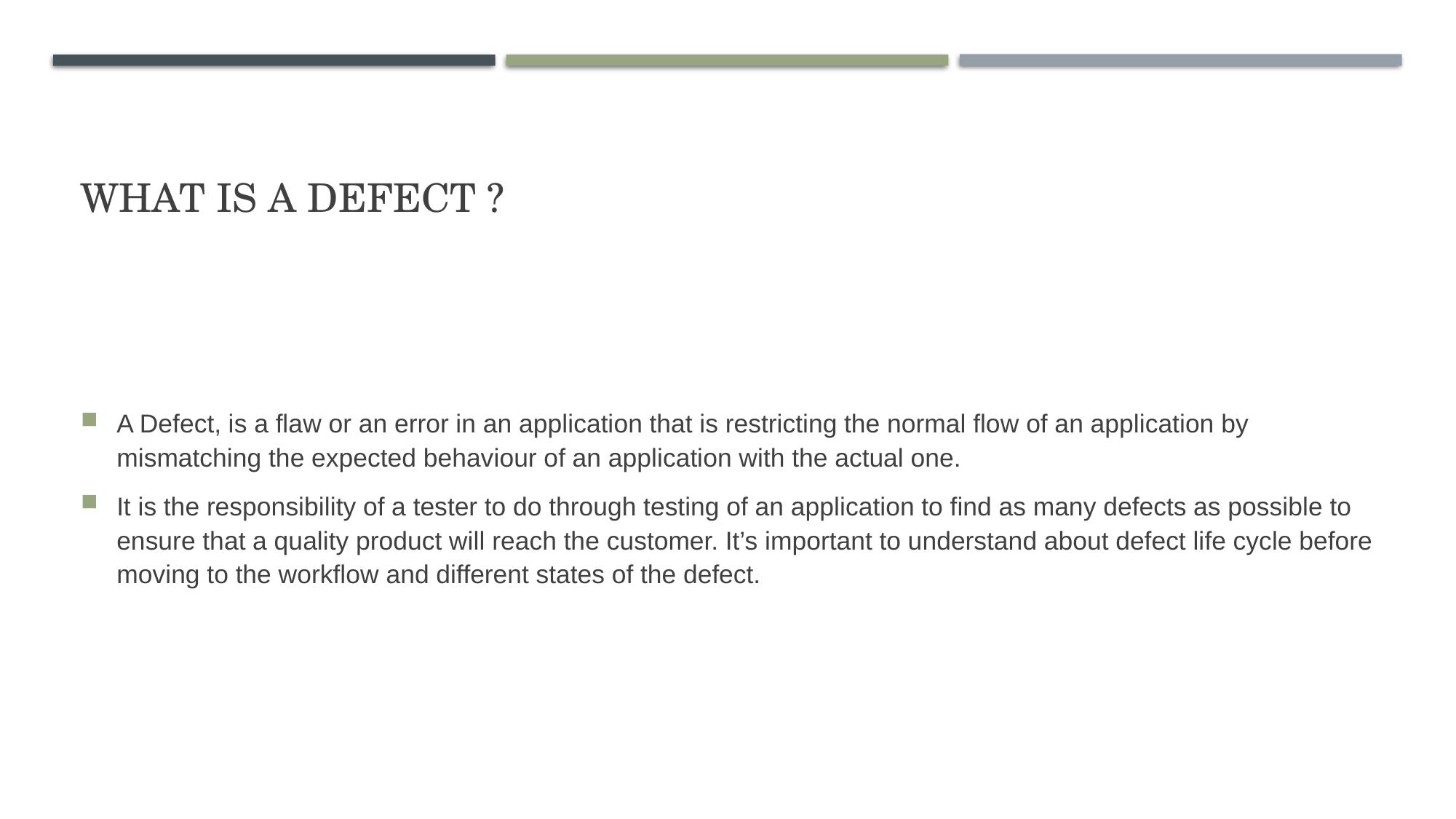

# What is a defect ?
A Defect, is a flaw or an error in an application that is restricting the normal flow of an application by mismatching the expected behaviour of an application with the actual one.
It is the responsibility of a tester to do through testing of an application to find as many defects as possible to ensure that a quality product will reach the customer. It’s important to understand about defect life cycle before moving to the workflow and different states of the defect.